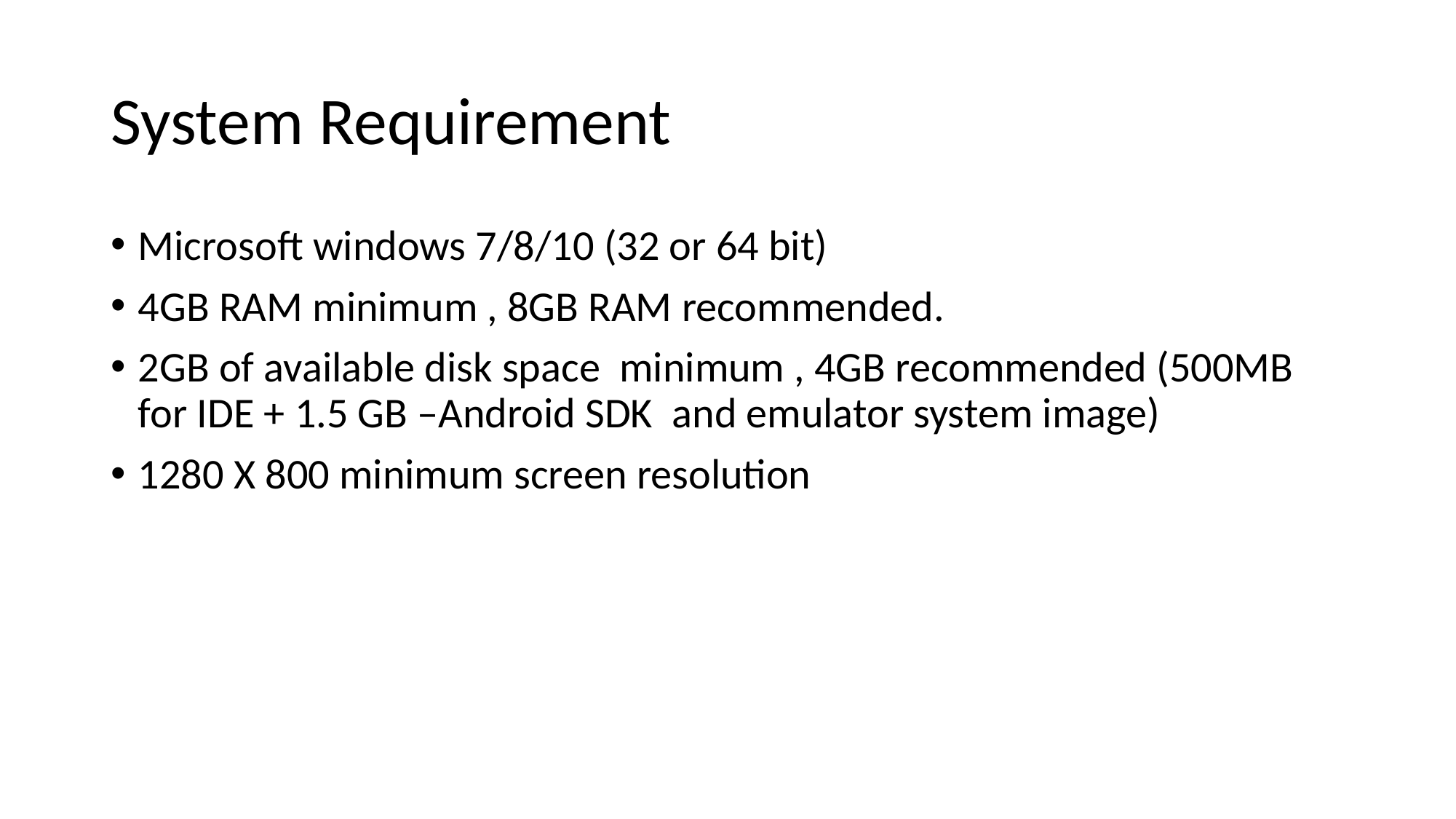

# System Requirement
Microsoft windows 7/8/10 (32 or 64 bit)
4GB RAM minimum , 8GB RAM recommended.
2GB of available disk space  minimum , 4GB recommended (500MB for IDE + 1.5 GB –Android SDK  and emulator system image)
1280 X 800 minimum screen resolution